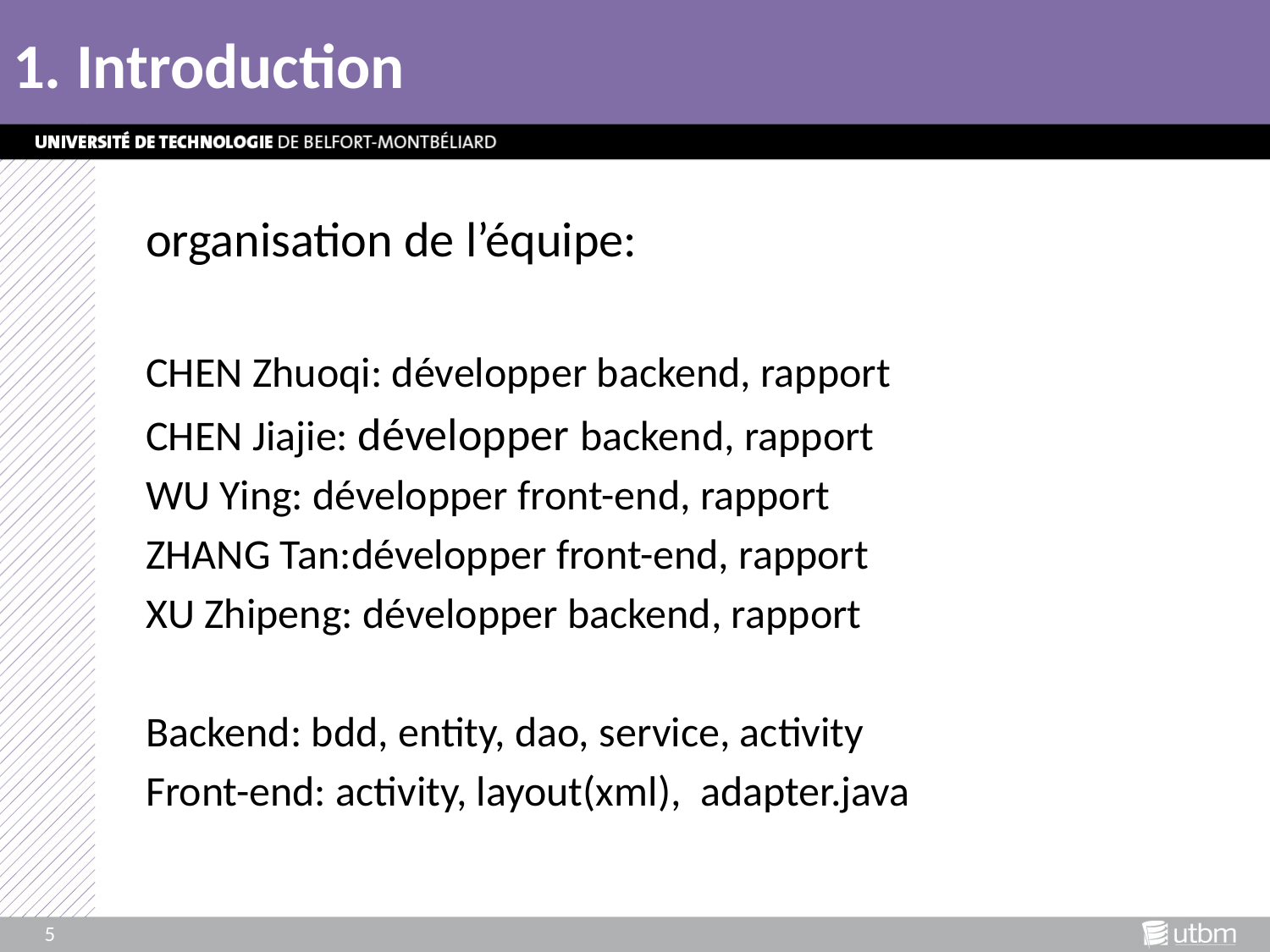

# 1. Introduction
organisation de l’équipe:

CHEN Zhuoqi: développer backend, rapport
CHEN Jiajie: développer backend, rapport
WU Ying: développer front-end, rapport
ZHANG Tan:développer front-end, rapport
XU Zhipeng: développer backend, rapport

Backend: bdd, entity, dao, service, activity
Front-end: activity, layout(xml),  adapter.java

5